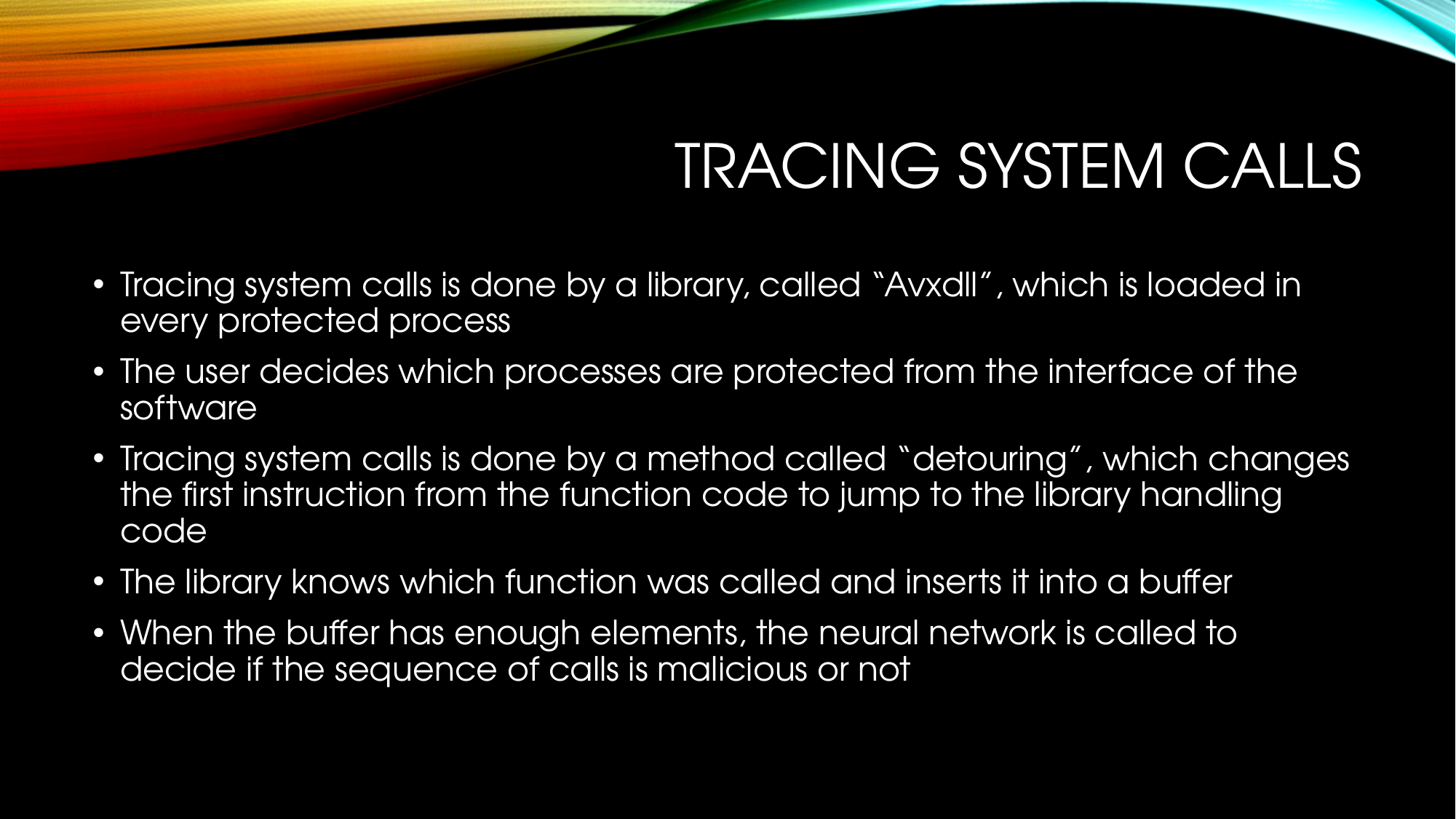

# TRACING SYSTEM CALLS
Tracing system calls is done by a library, called “Avxdll”, which is loaded in every protected process
The user decides which processes are protected from the interface of the software
Tracing system calls is done by a method called “detouring”, which changes the first instruction from the function code to jump to the library handling code
The library knows which function was called and inserts it into a buffer
When the buffer has enough elements, the neural network is called to decide if the sequence of calls is malicious or not